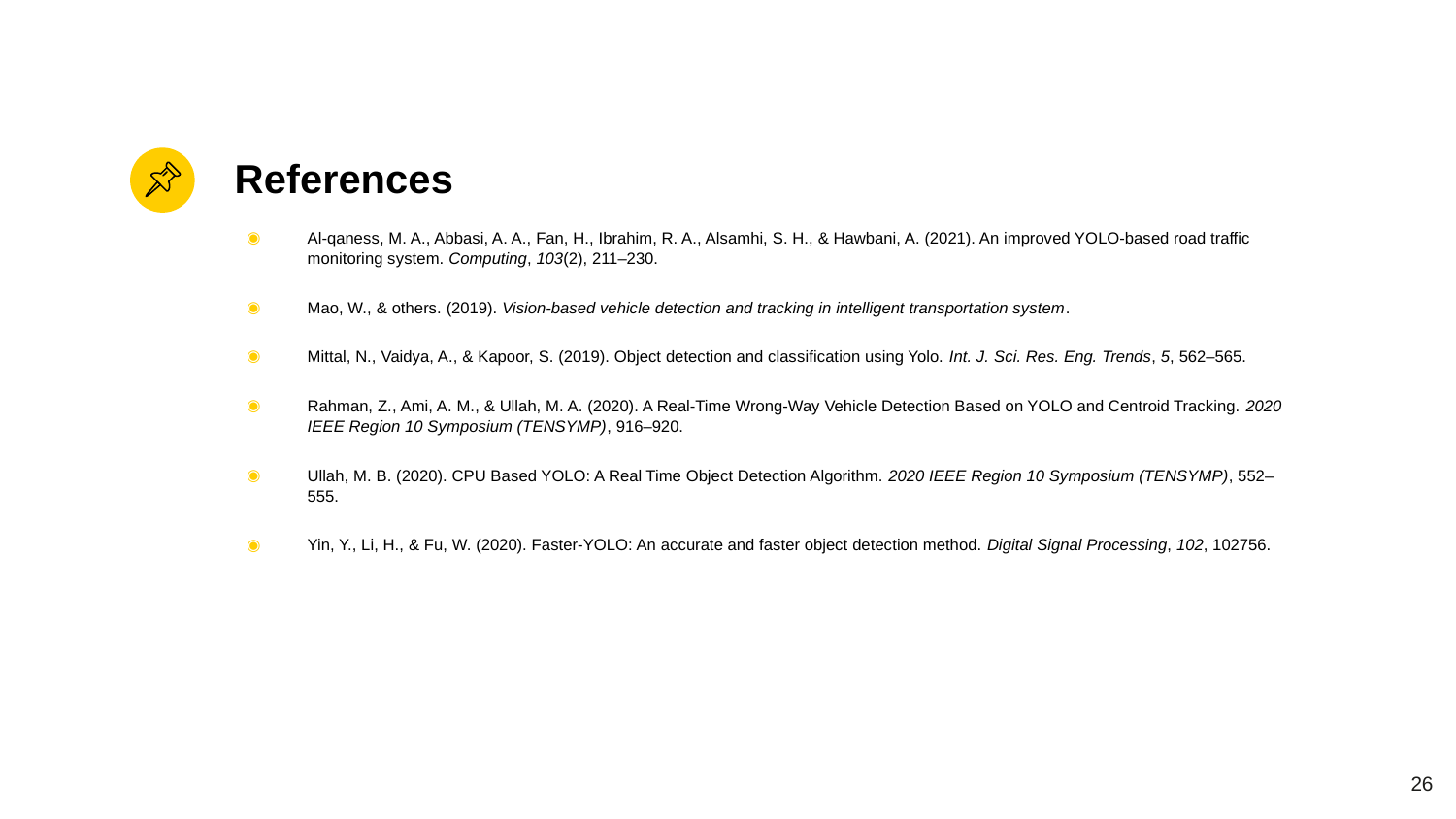

# References

Al-qaness, M. A., Abbasi, A. A., Fan, H., Ibrahim, R. A., Alsamhi, S. H., & Hawbani, A. (2021). An improved YOLO-based road traffic monitoring system. Computing, 103(2), 211–230.
Mao, W., & others. (2019). Vision-based vehicle detection and tracking in intelligent transportation system.
Mittal, N., Vaidya, A., & Kapoor, S. (2019). Object detection and classification using Yolo. Int. J. Sci. Res. Eng. Trends, 5, 562–565.
Rahman, Z., Ami, A. M., & Ullah, M. A. (2020). A Real-Time Wrong-Way Vehicle Detection Based on YOLO and Centroid Tracking. 2020 IEEE Region 10 Symposium (TENSYMP), 916–920.
Ullah, M. B. (2020). CPU Based YOLO: A Real Time Object Detection Algorithm. 2020 IEEE Region 10 Symposium (TENSYMP), 552–555.
Yin, Y., Li, H., & Fu, W. (2020). Faster-YOLO: An accurate and faster object detection method. Digital Signal Processing, 102, 102756.
26